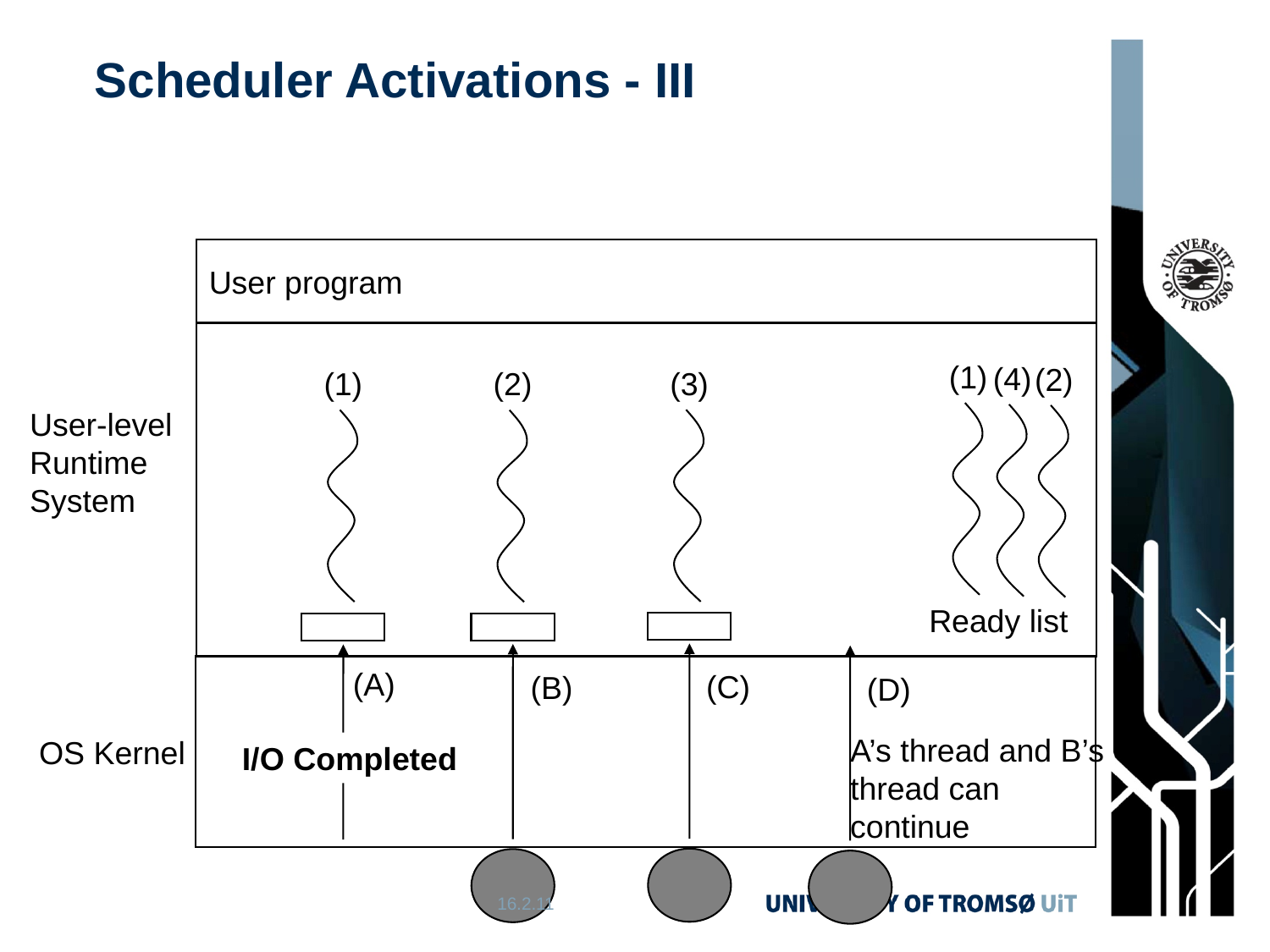

# Scheduler Activations - III
User program

(1)

(4)

(2)

(3)

(1)

(2)

User-level
Runtime
System
Ready list

(A)
(C)
(B)
(D)
A’s thread and B’s
thread can
continue
OS Kernel
I/O Completed

Universitetet i Tromsø, Tore Larsen - INF-2201
16.2.11